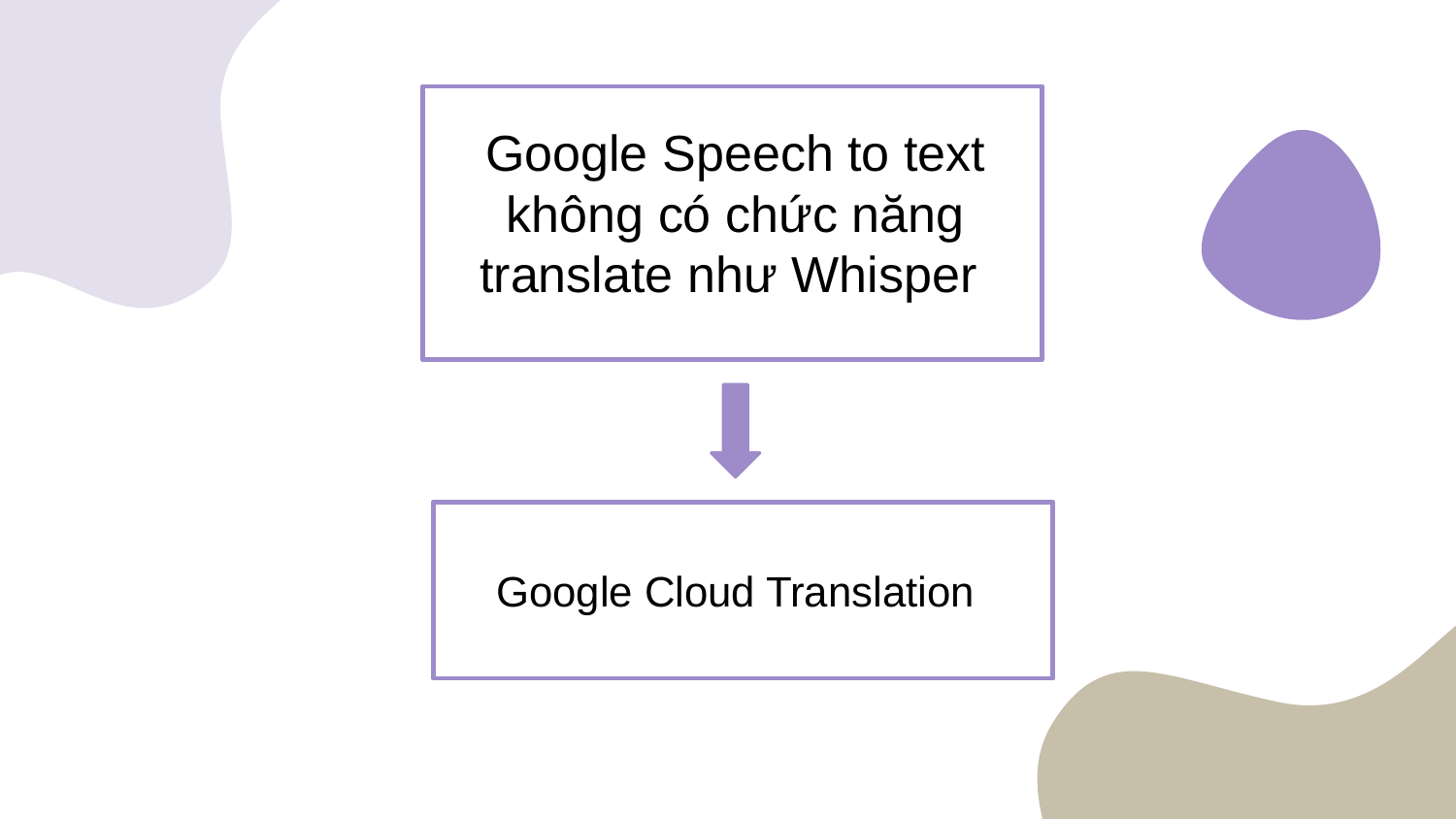

Google Speech to text không có chức năng translate như Whisper

Google Cloud Translation